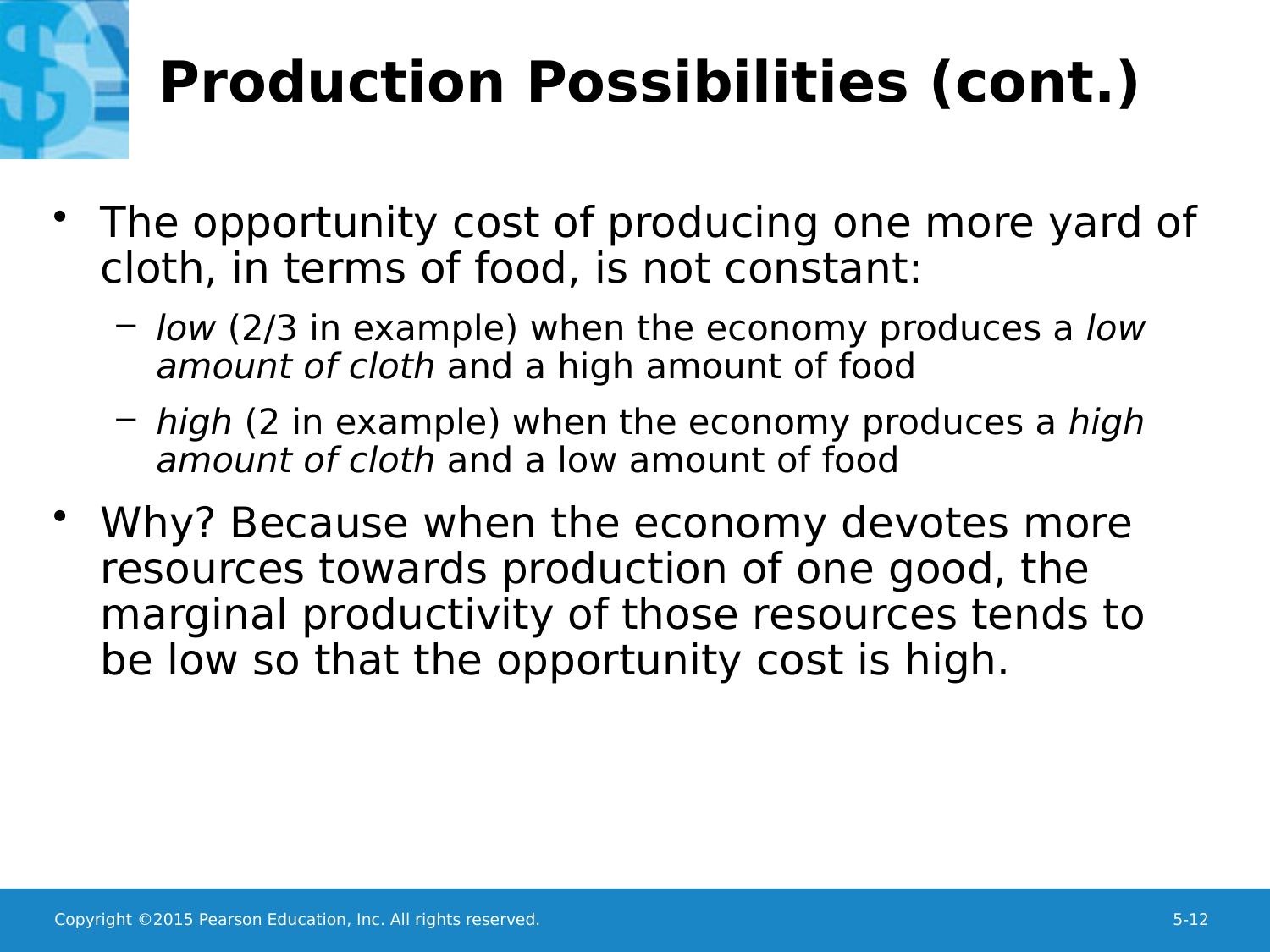

# Production Possibilities (cont.)
The opportunity cost of producing one more yard of cloth, in terms of food, is not constant:
low (2/3 in example) when the economy produces a low amount of cloth and a high amount of food
high (2 in example) when the economy produces a high amount of cloth and a low amount of food
Why? Because when the economy devotes more resources towards production of one good, the marginal productivity of those resources tends to be low so that the opportunity cost is high.